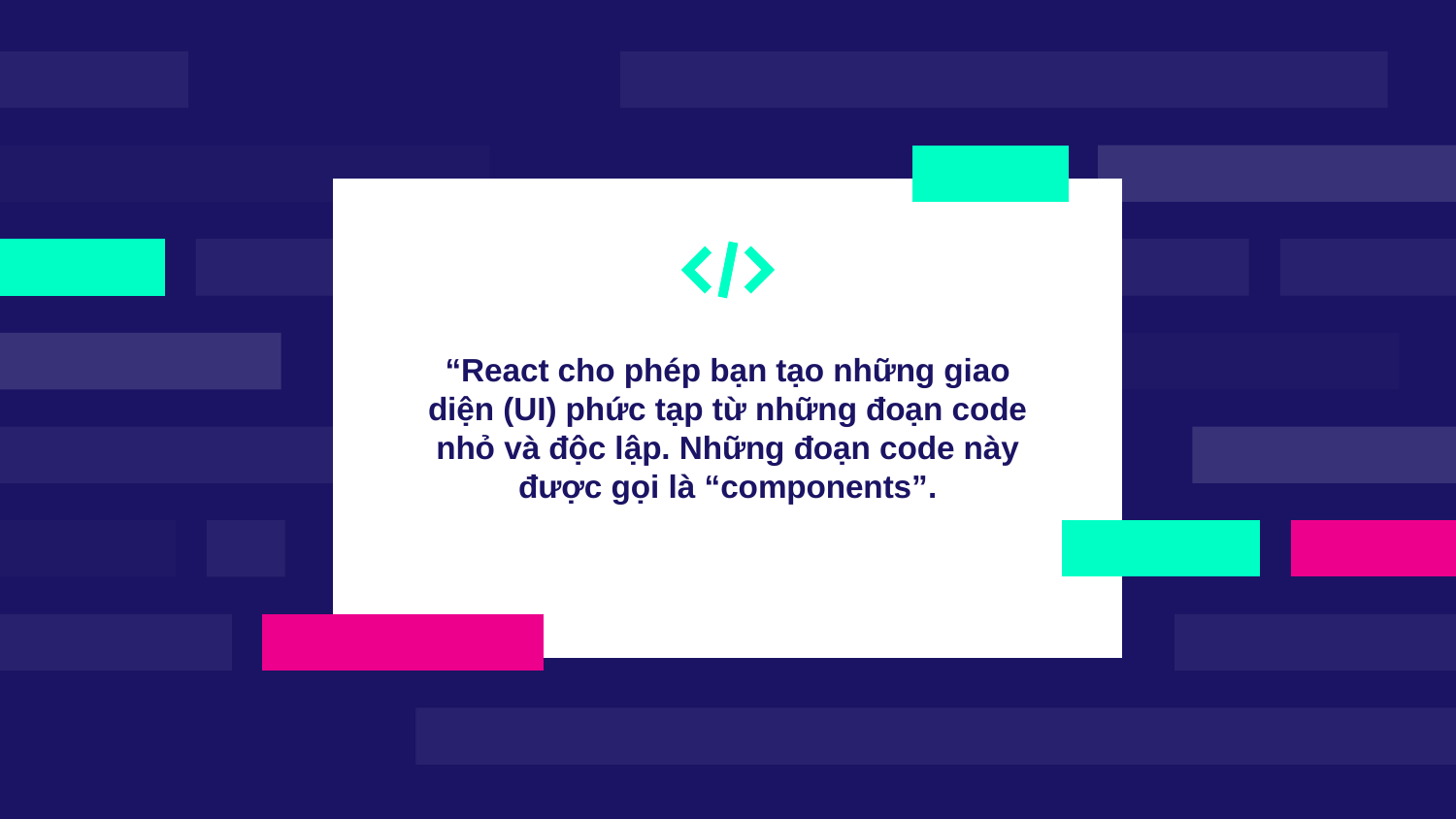

“React cho phép bạn tạo những giao diện (UI) phức tạp từ những đoạn code nhỏ và độc lập. Những đoạn code này được gọi là “components”.